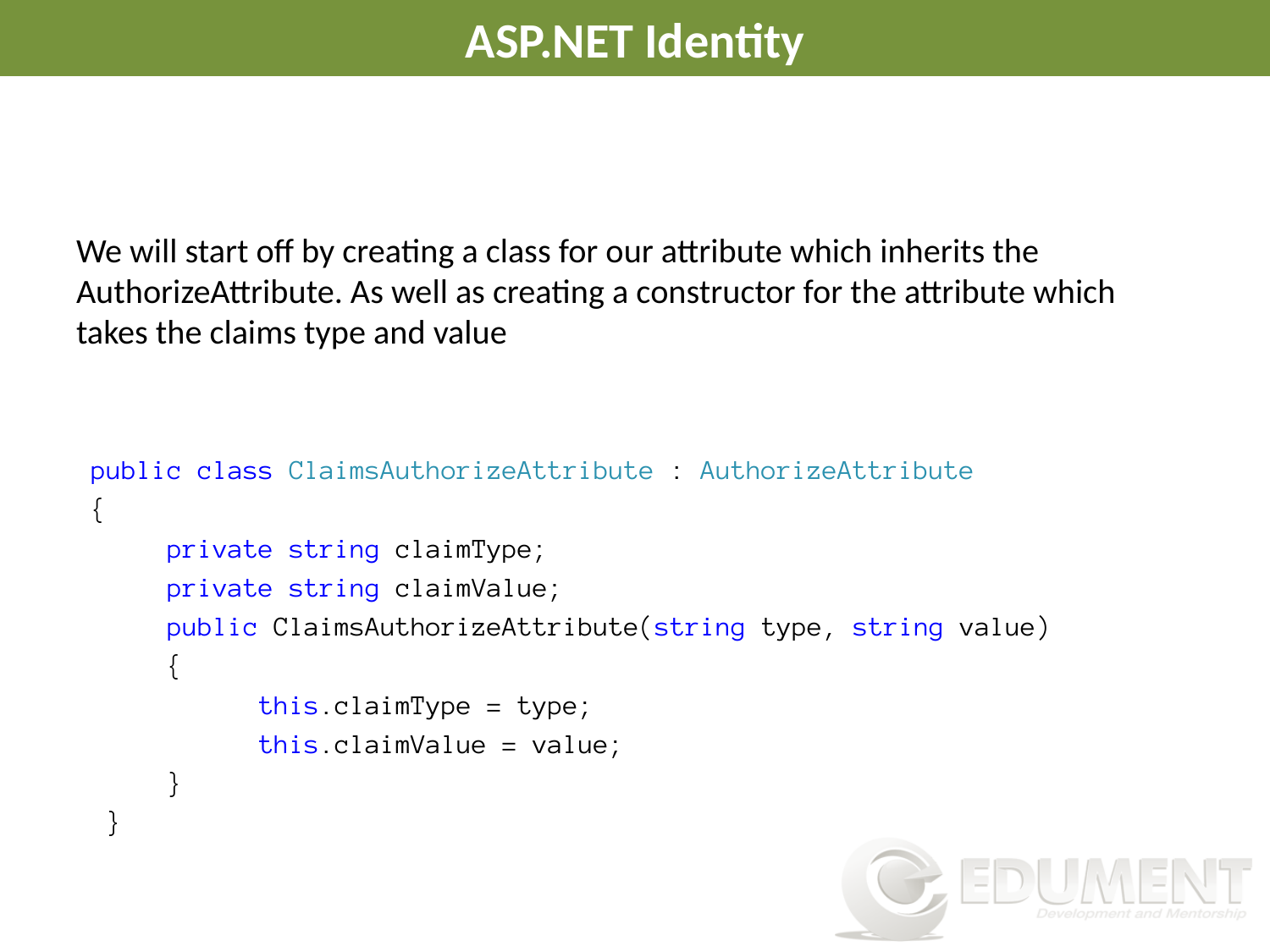

# ASP.NET Identity
We will start off by creating a class for our attribute which inherits the AuthorizeAttribute. As well as creating a constructor for the attribute which takes the claims type and value

 public class ClaimsAuthorizeAttribute : AuthorizeAttribute
 {
      private string claimType;
      private string claimValue;
      public ClaimsAuthorizeAttribute(string type, string value)
      {
            this.claimType = type;
            this.claimValue = value;
      }
  }